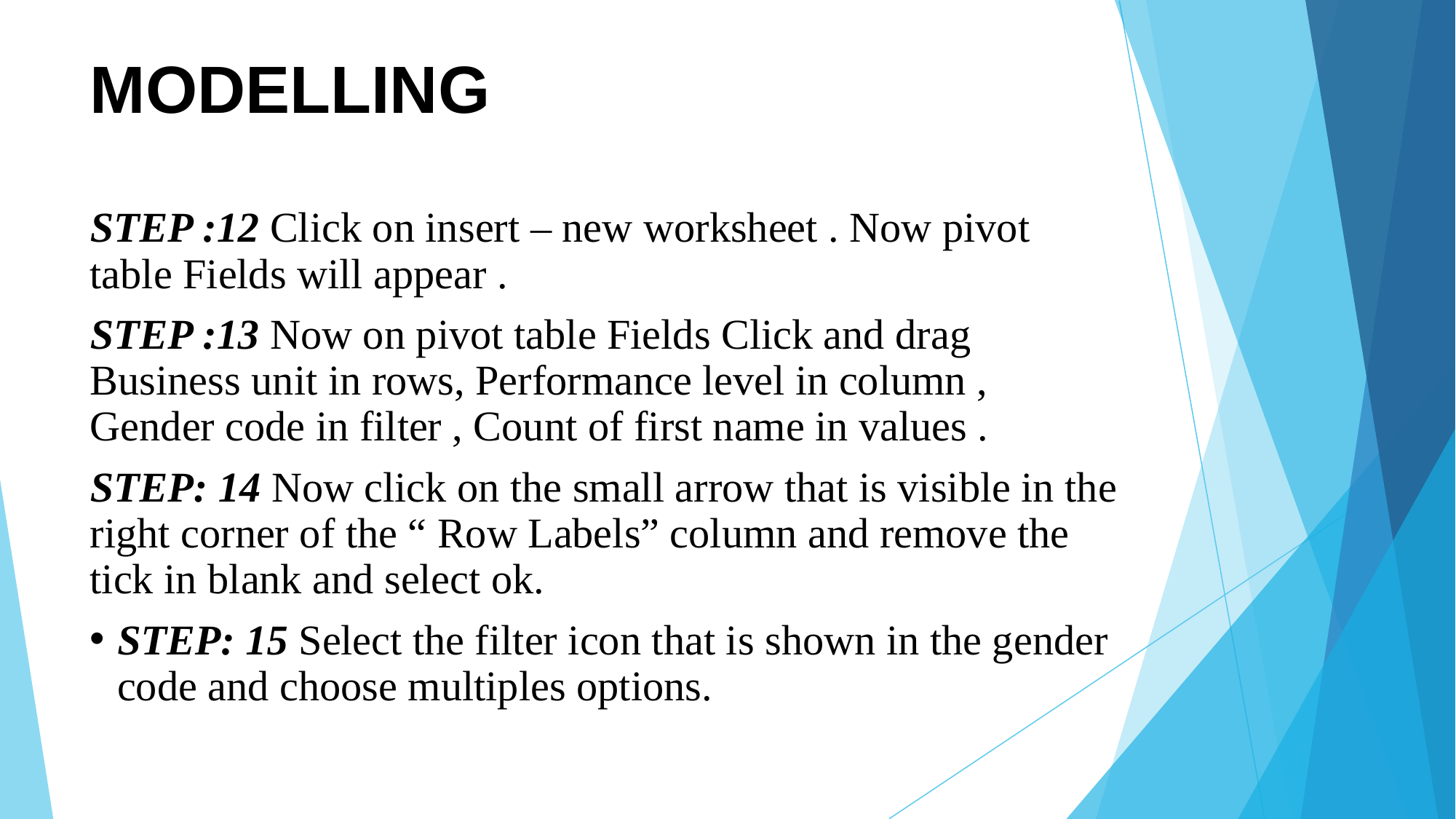

MODELLING
STEP :12 Click on insert – new worksheet . Now pivot table Fields will appear .
STEP :13 Now on pivot table Fields Click and drag Business unit in rows, Performance level in column , Gender code in filter , Count of first name in values .
STEP: 14 Now click on the small arrow that is visible in the right corner of the “ Row Labels” column and remove the tick in blank and select ok.
STEP: 15 Select the filter icon that is shown in the gender code and choose multiples options.